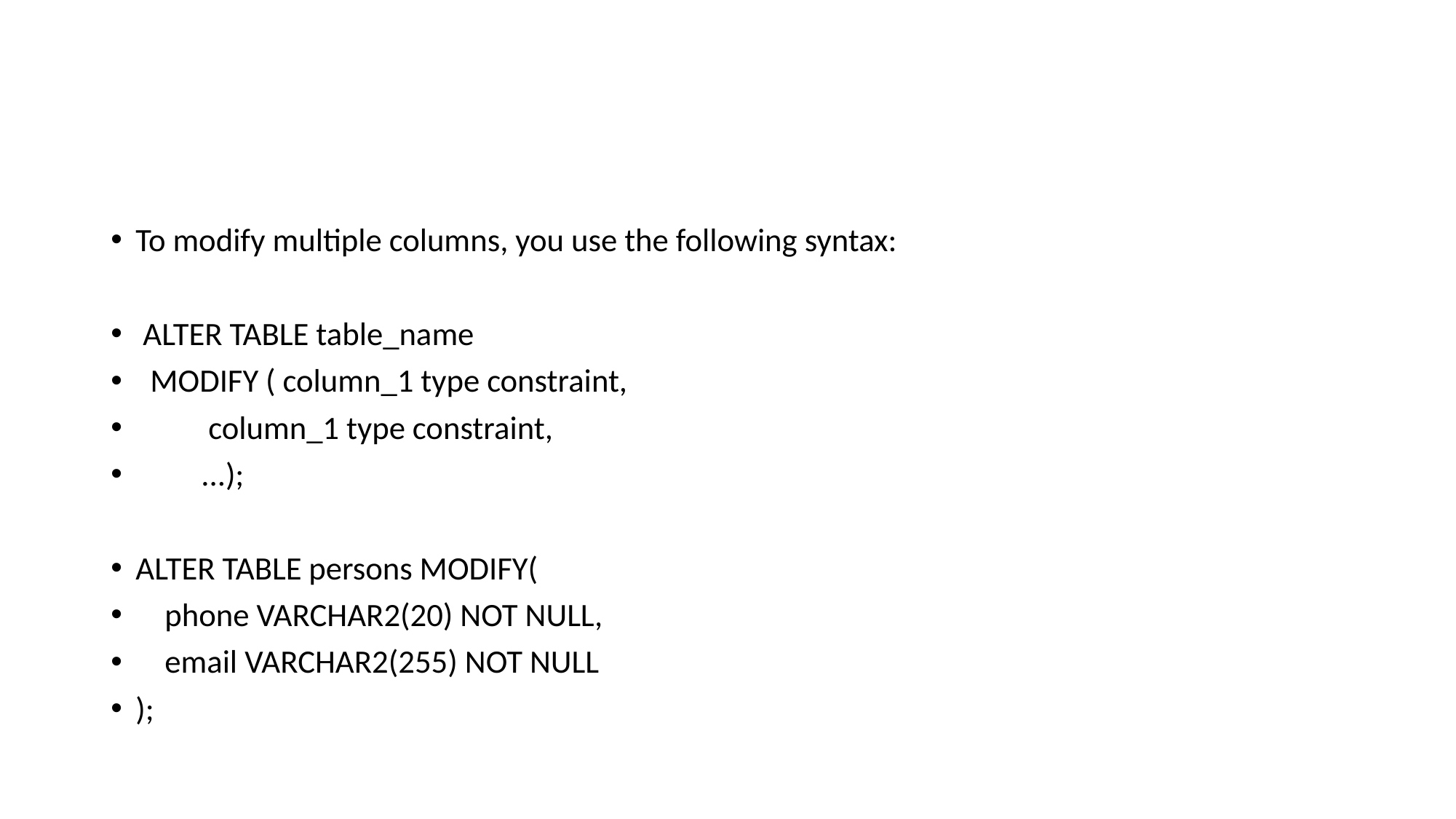

#
To modify multiple columns, you use the following syntax:

 ALTER TABLE table_name
  MODIFY ( column_1 type constraint,
          column_1 type constraint,
         ...);

ALTER TABLE persons MODIFY(
    phone VARCHAR2(20) NOT NULL,
    email VARCHAR2(255) NOT NULL
);